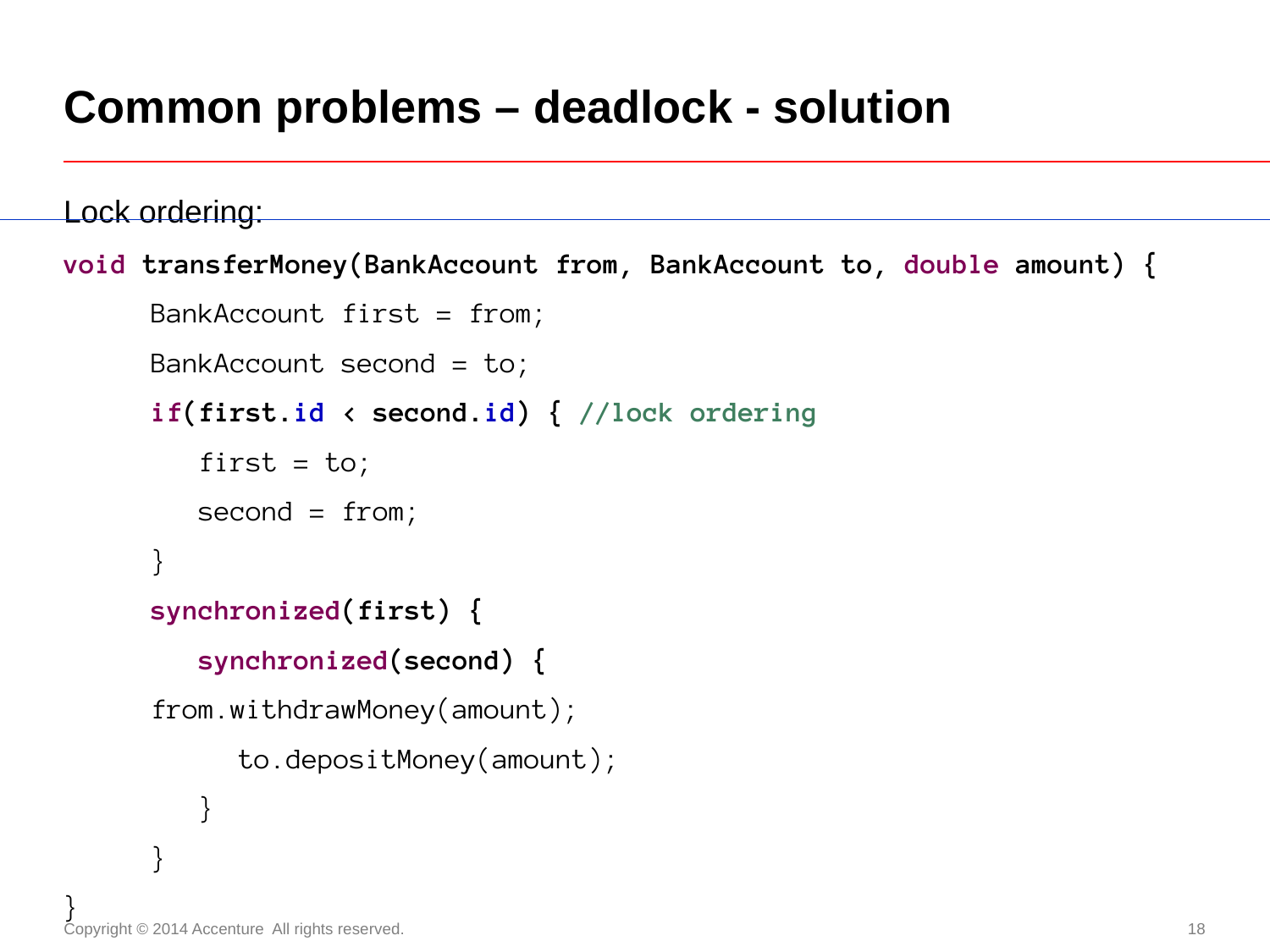

# Common problems – deadlock - solution
Lock ordering:
void transferMoney(BankAccount from, BankAccount to, double amount) {
	BankAccount first = from;
	BankAccount second = to;
	if(first.id < second.id) { //lock ordering
	   first = to;
	   second = from;
	}
	synchronized(first) {
	   synchronized(second) {
		from.withdrawMoney(amount);
	   	to.depositMoney(amount);
	   }
	}
}